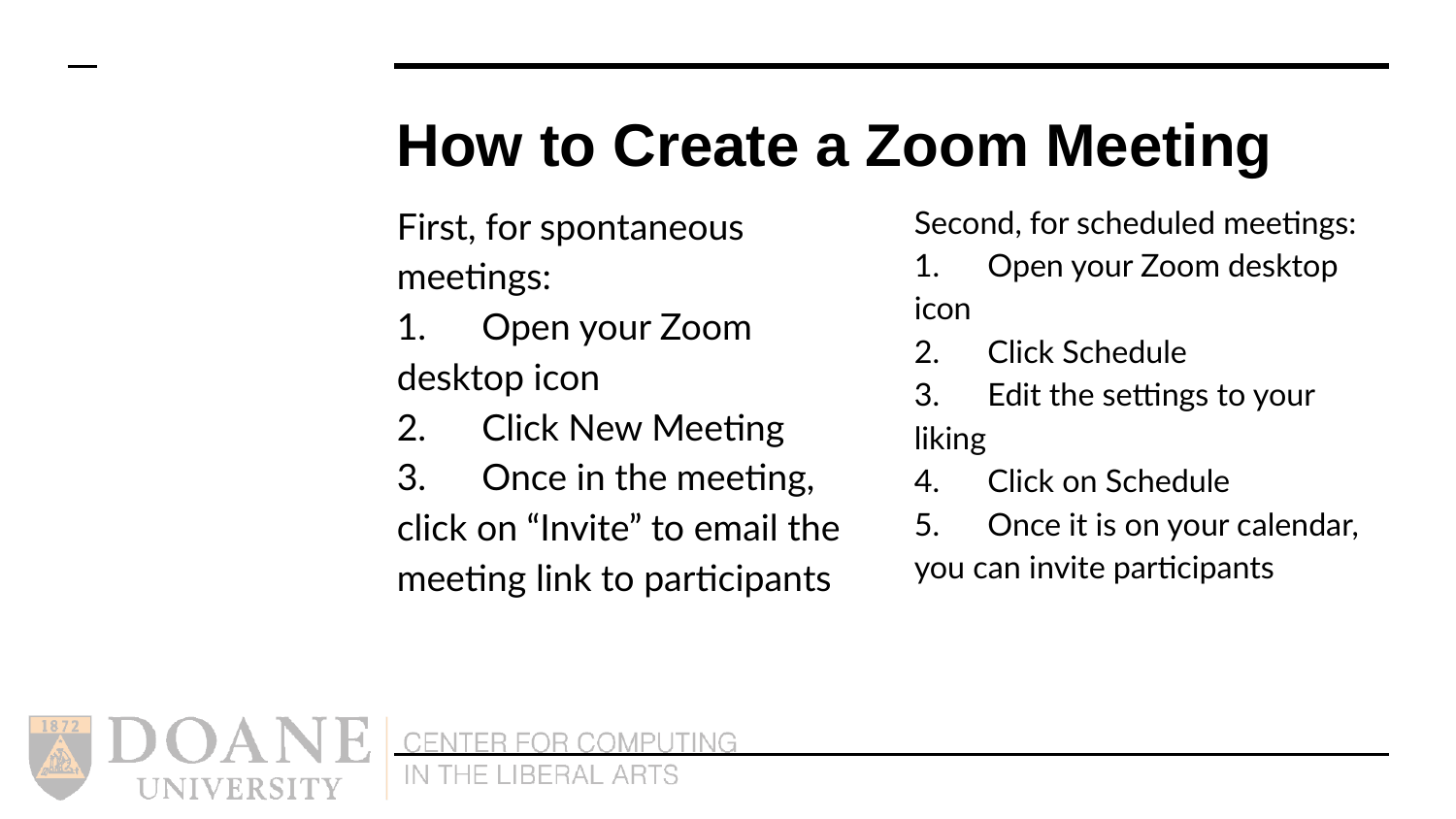

# How to Create a Zoom Meeting
First, for spontaneous meetings:
1.      Open your Zoom desktop icon
2.      Click New Meeting
3.      Once in the meeting, click on “Invite” to email the meeting link to participants

Second, for scheduled meetings:
1.      Open your Zoom desktop icon
2.      Click Schedule
3.      Edit the settings to your liking
4.      Click on Schedule
5.      Once it is on your calendar, you can invite participants